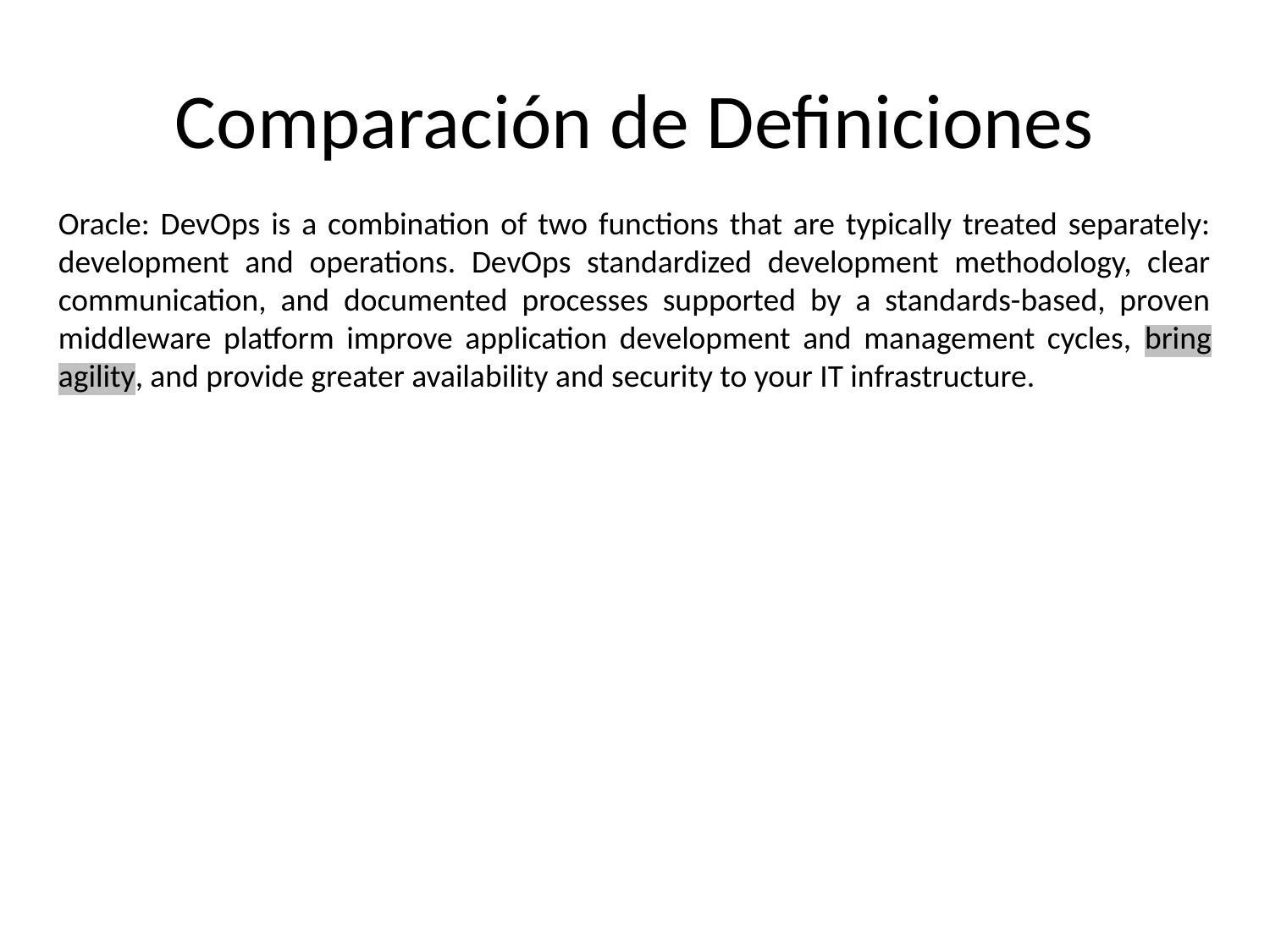

# Comparación de Definiciones
Oracle: DevOps is a combination of two functions that are typically treated separately: development and operations. DevOps standardized development methodology, clear communication, and documented processes supported by a standards-based, proven middleware platform improve application development and management cycles, bring agility, and provide greater availability and security to your IT infrastructure.